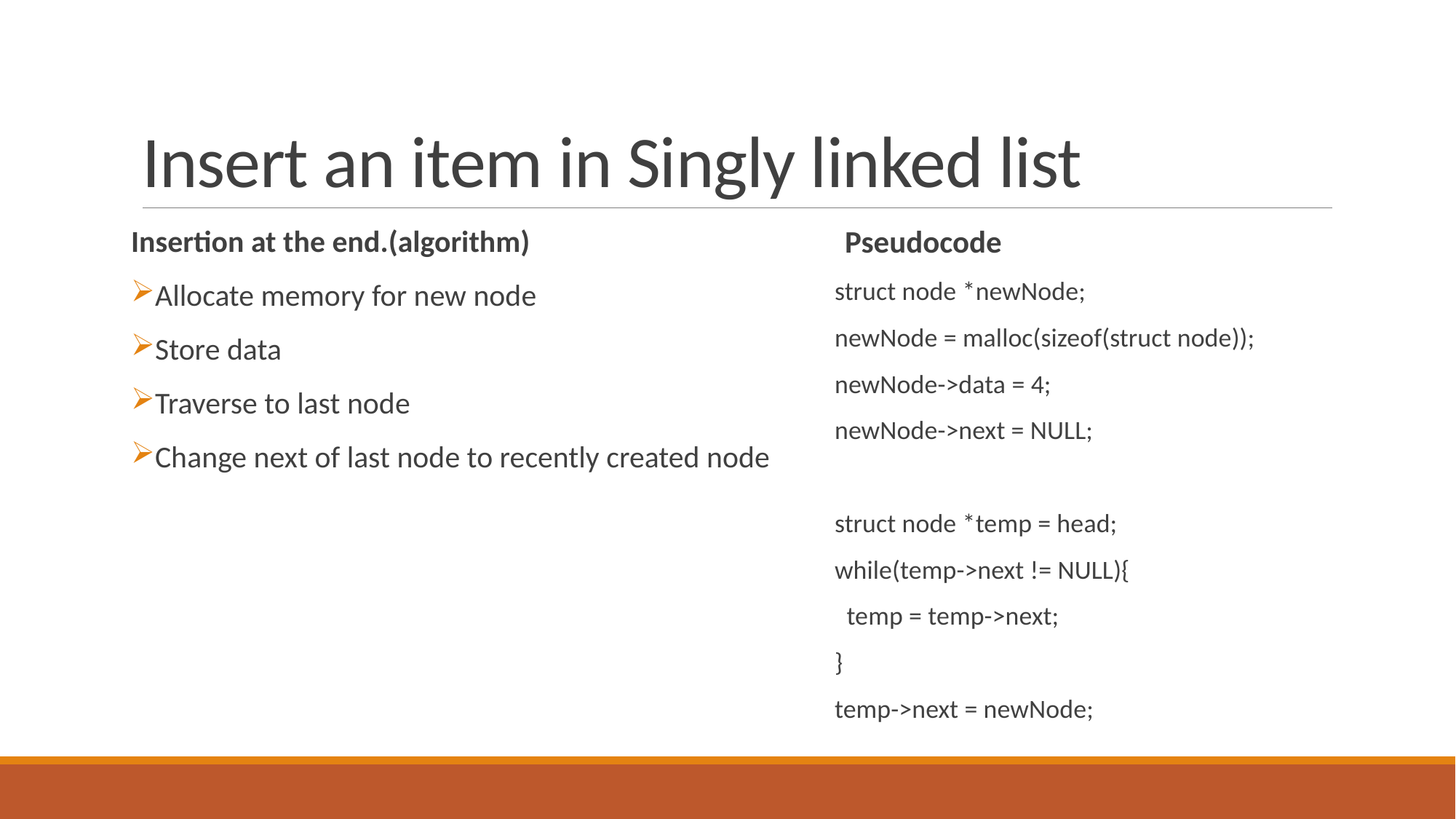

# Insert an item in Singly linked list
Pseudocode
struct node *newNode;
newNode = malloc(sizeof(struct node));
newNode->data = 4;
newNode->next = NULL;

struct node *temp = head;
while(temp->next != NULL){
  temp = temp->next;
}
temp->next = newNode;

Insertion at the end.(algorithm)
Allocate memory for new node
Store data
Traverse to last node
Change next of last node to recently created node